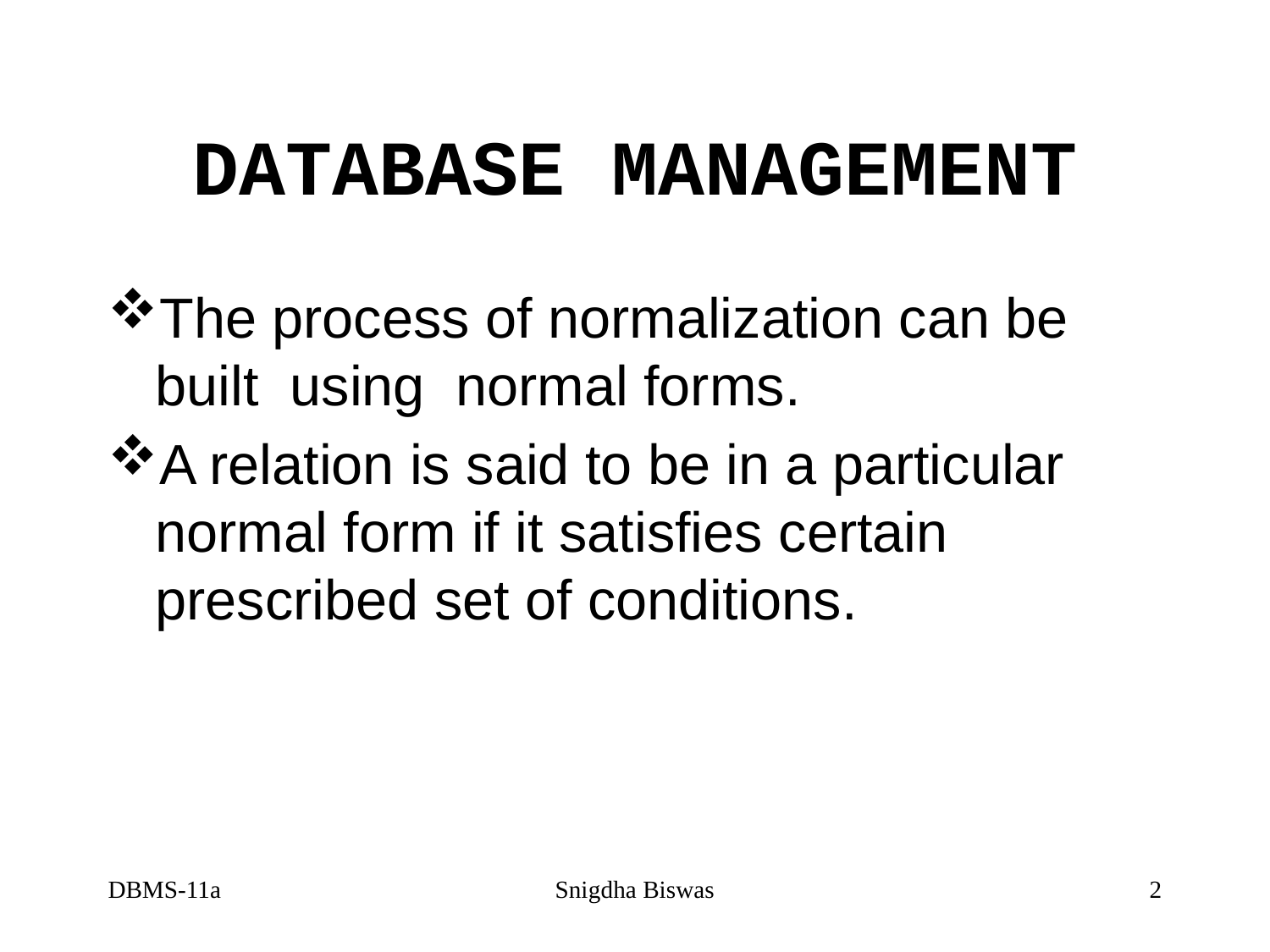

# DATABASE MANAGEMENT
The process of normalization can be built  using  normal forms.
A relation is said to be in a particular normal form if it satisfies certain prescribed set of conditions.
DBMS-11a
Snigdha Biswas
2